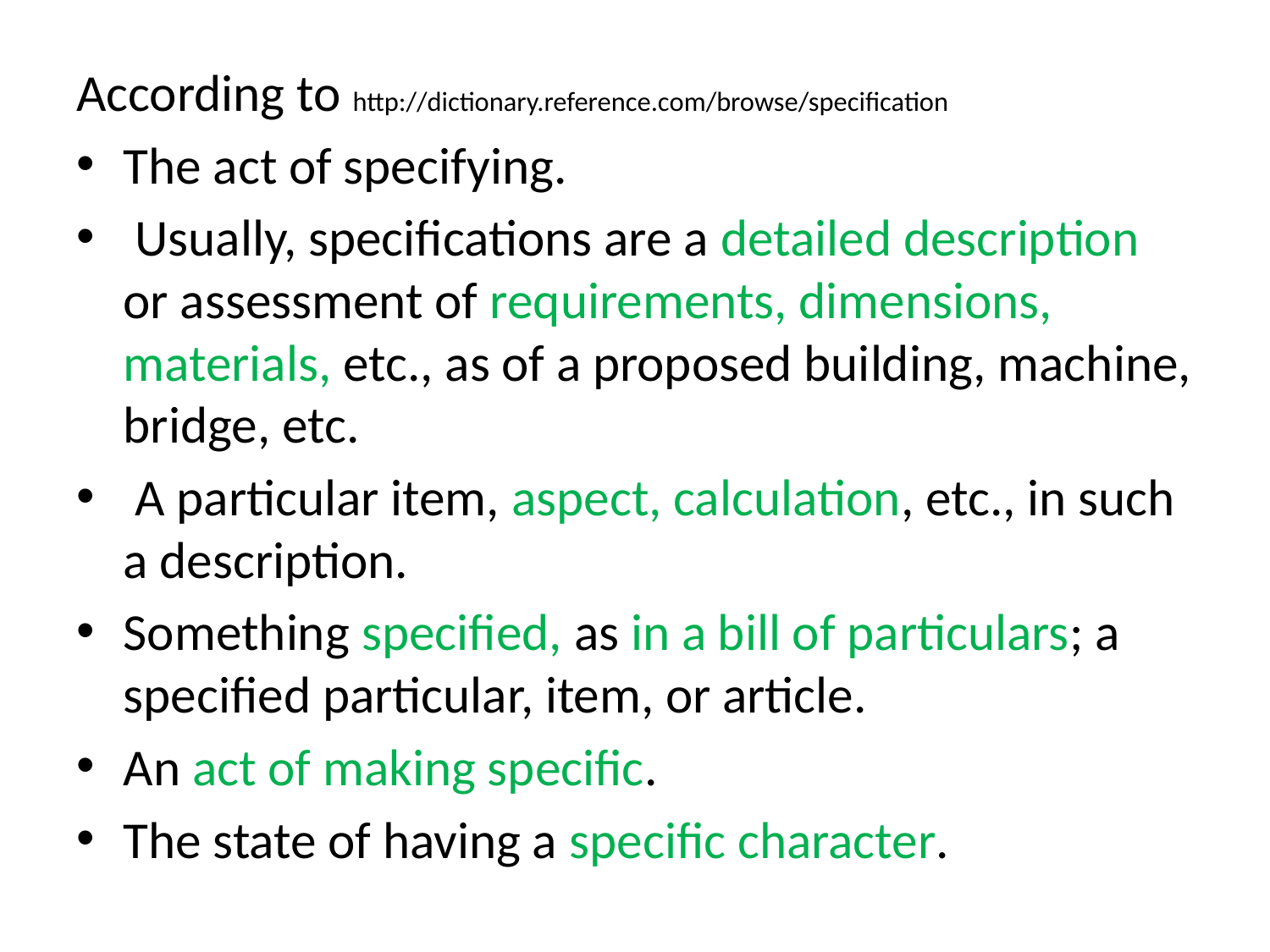

According to http://dictionary.reference.com/browse/specification
The act of specifying.
 Usually, specifications are a detailed description or assessment of requirements, dimensions, materials, etc., as of a proposed building, machine, bridge, etc.
 A particular item, aspect, calculation, etc., in such a description.
Something specified, as in a bill of particulars; a specified particular, item, or article.
An act of making specific.
The state of having a specific character.